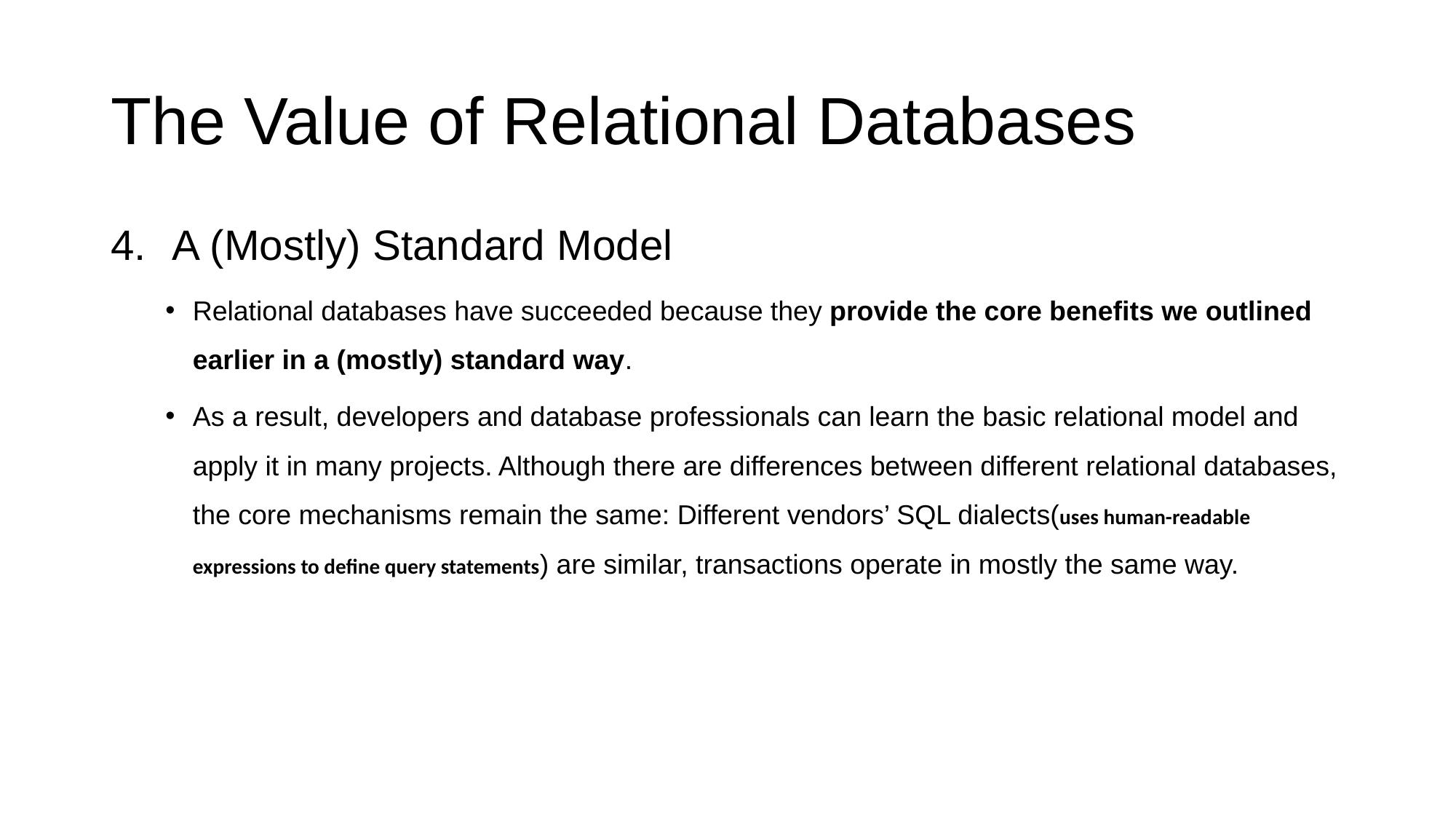

# The Value of Relational Databases
A (Mostly) Standard Model
Relational databases have succeeded because they provide the core benefits we outlined earlier in a (mostly) standard way.
As a result, developers and database professionals can learn the basic relational model and apply it in many projects. Although there are differences between different relational databases, the core mechanisms remain the same: Different vendors’ SQL dialects(uses human-readable expressions to define query statements) are similar, transactions operate in mostly the same way.